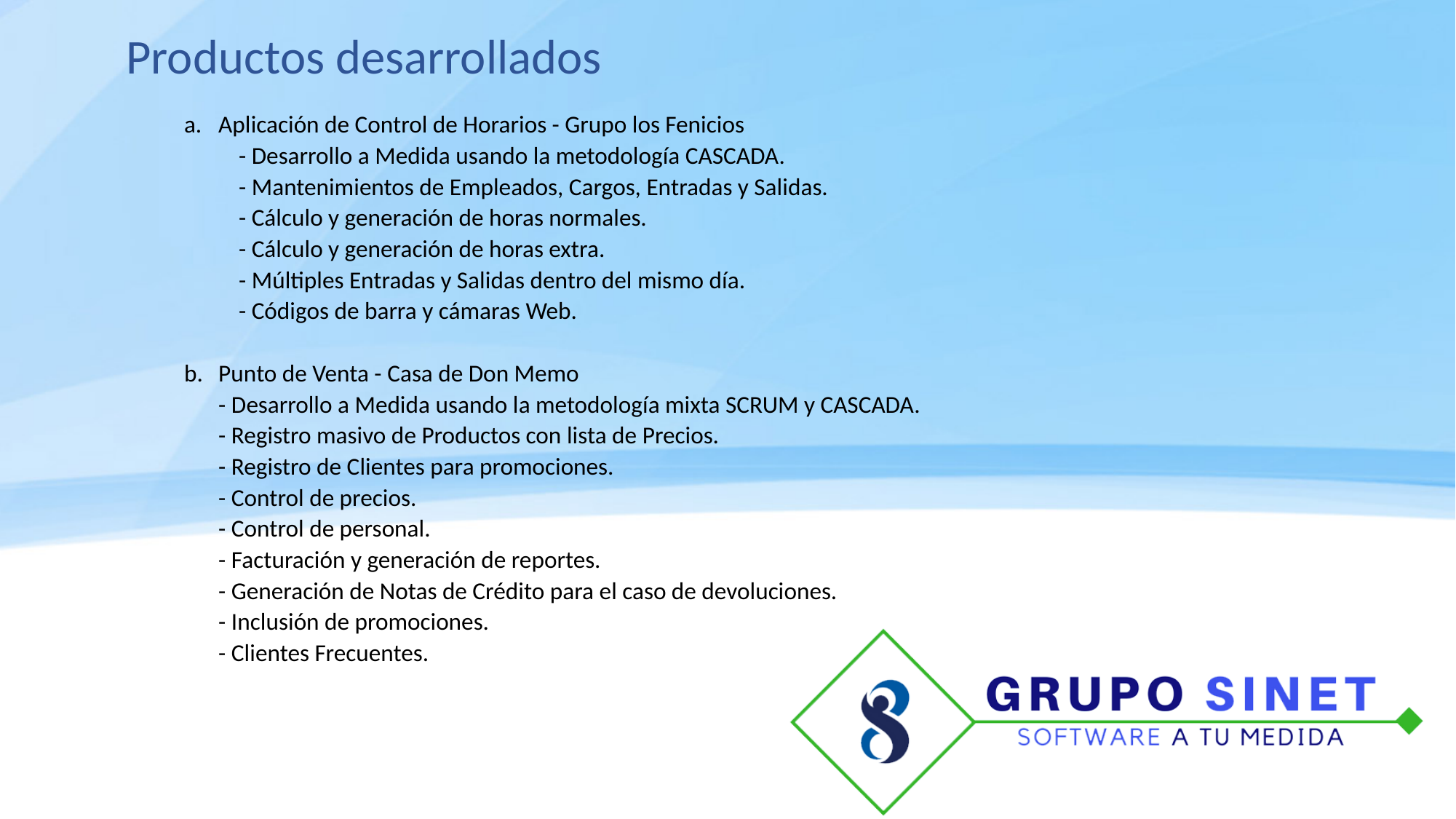

Productos desarrollados
Aplicación de Control de Horarios - Grupo los Fenicios
- Desarrollo a Medida usando la metodología CASCADA.
- Mantenimientos de Empleados, Cargos, Entradas y Salidas.
- Cálculo y generación de horas normales.
- Cálculo y generación de horas extra.
- Múltiples Entradas y Salidas dentro del mismo día.
- Códigos de barra y cámaras Web.
Punto de Venta - Casa de Don Memo
- Desarrollo a Medida usando la metodología mixta SCRUM y CASCADA.
- Registro masivo de Productos con lista de Precios.
- Registro de Clientes para promociones.
- Control de precios.
- Control de personal.
- Facturación y generación de reportes.
- Generación de Notas de Crédito para el caso de devoluciones.
- Inclusión de promociones.
- Clientes Frecuentes.